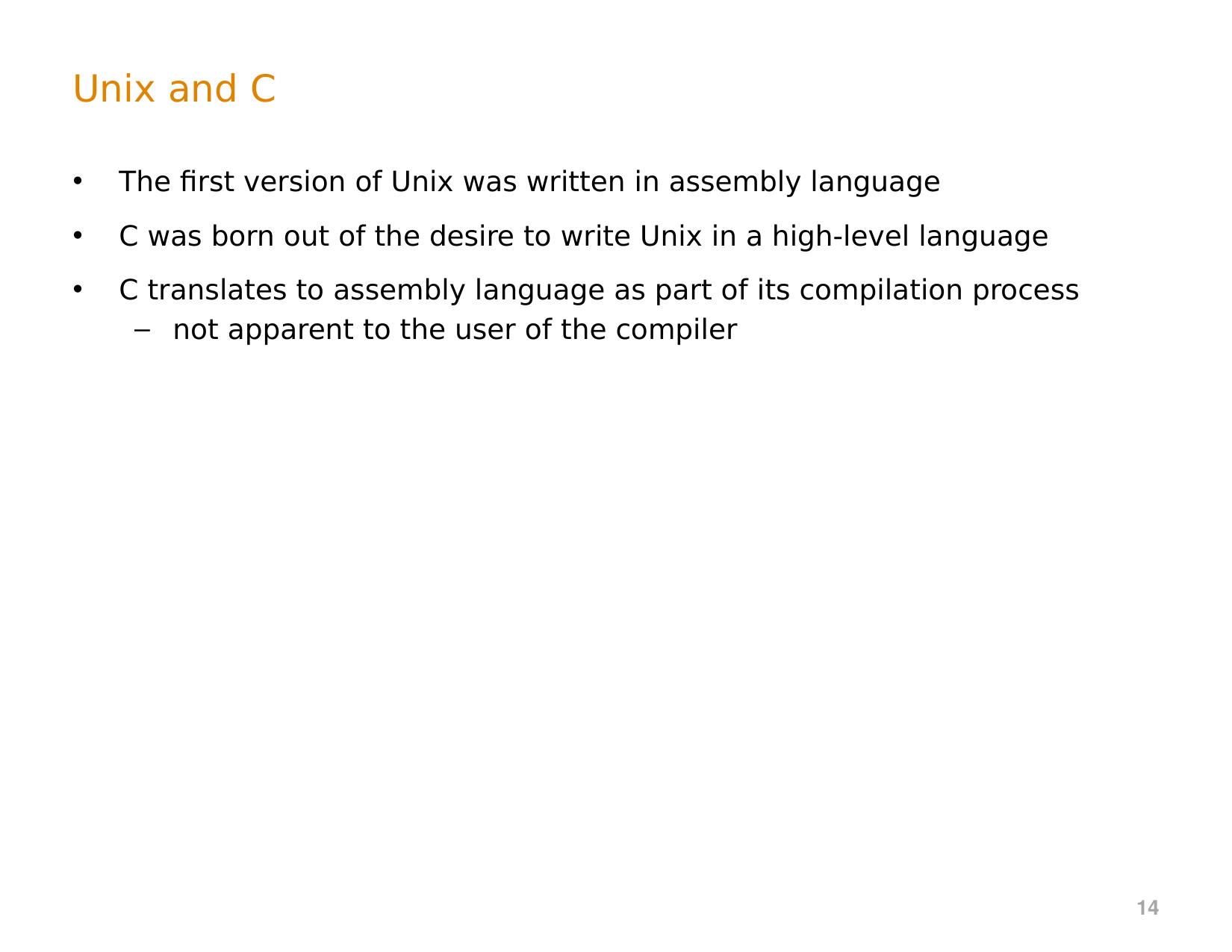

# Unix and C
The first version of Unix was written in assembly language
C was born out of the desire to write Unix in a high-level language
C translates to assembly language as part of its compilation process
not apparent to the user of the compiler
14